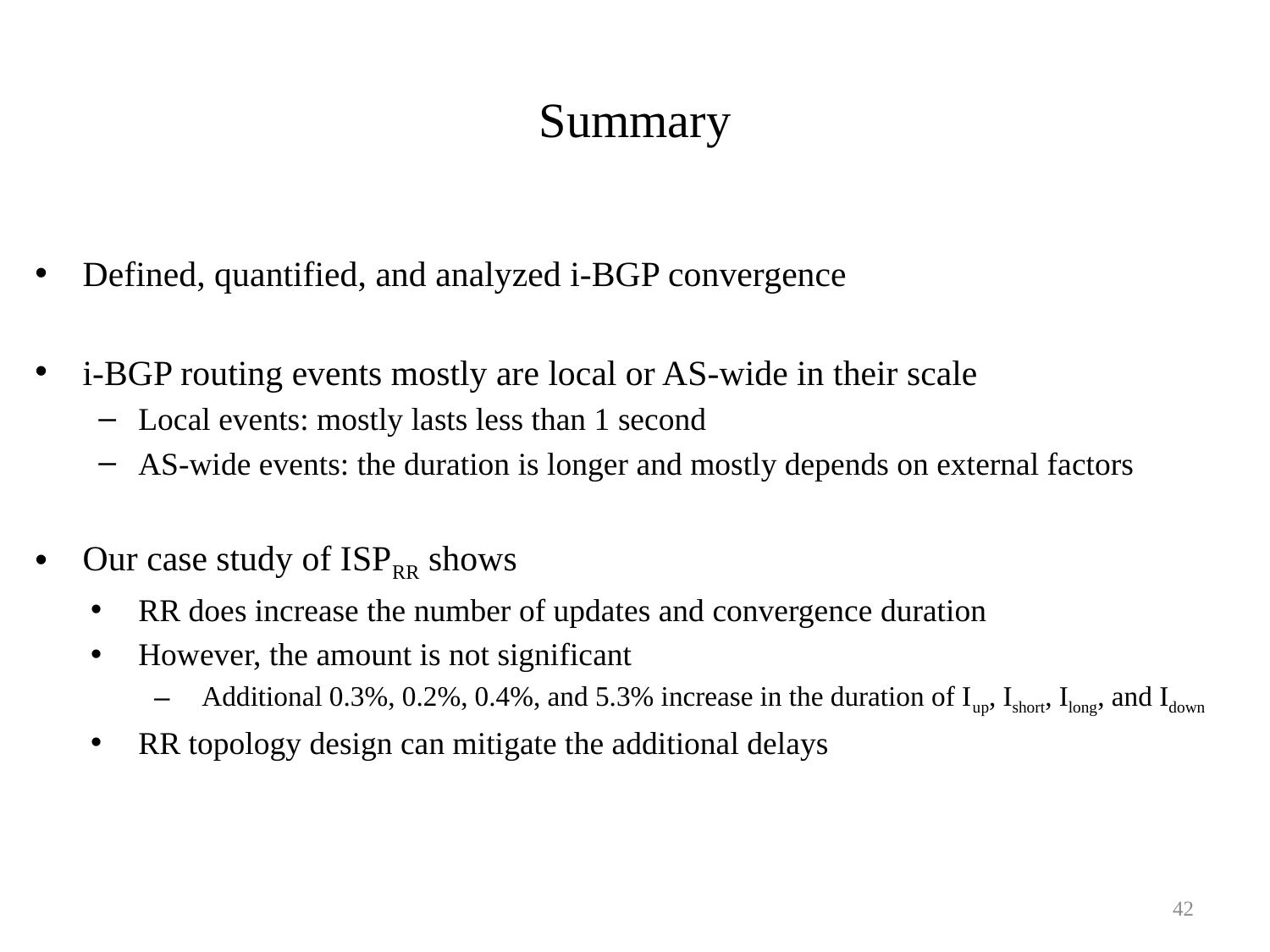

# Summary
Defined, quantified, and analyzed i-BGP convergence

i-BGP routing events mostly are local or AS-wide in their scale
Local events: mostly lasts less than 1 second
AS-wide events: the duration is longer and mostly depends on external factors

Our case study of ISPRR shows
RR does increase the number of updates and convergence duration
However, the amount is not significant
Additional 0.3%, 0.2%, 0.4%, and 5.3% increase in the duration of Iup, Ishort, Ilong, and Idown
RR topology design can mitigate the additional delays
42